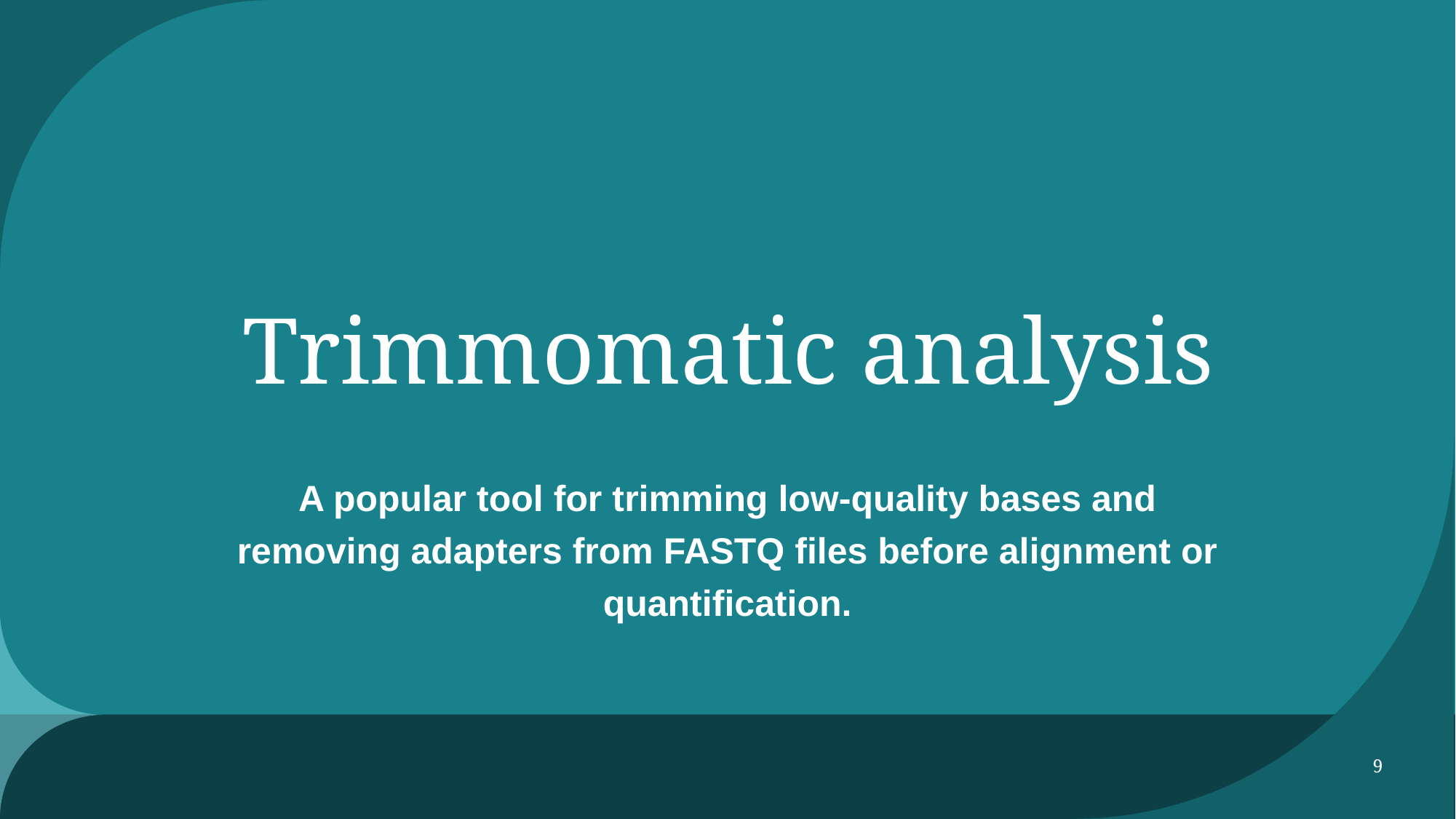

# Trimmomatic analysis
A popular tool for trimming low-quality bases and removing adapters from FASTQ files before alignment or quantification.
9